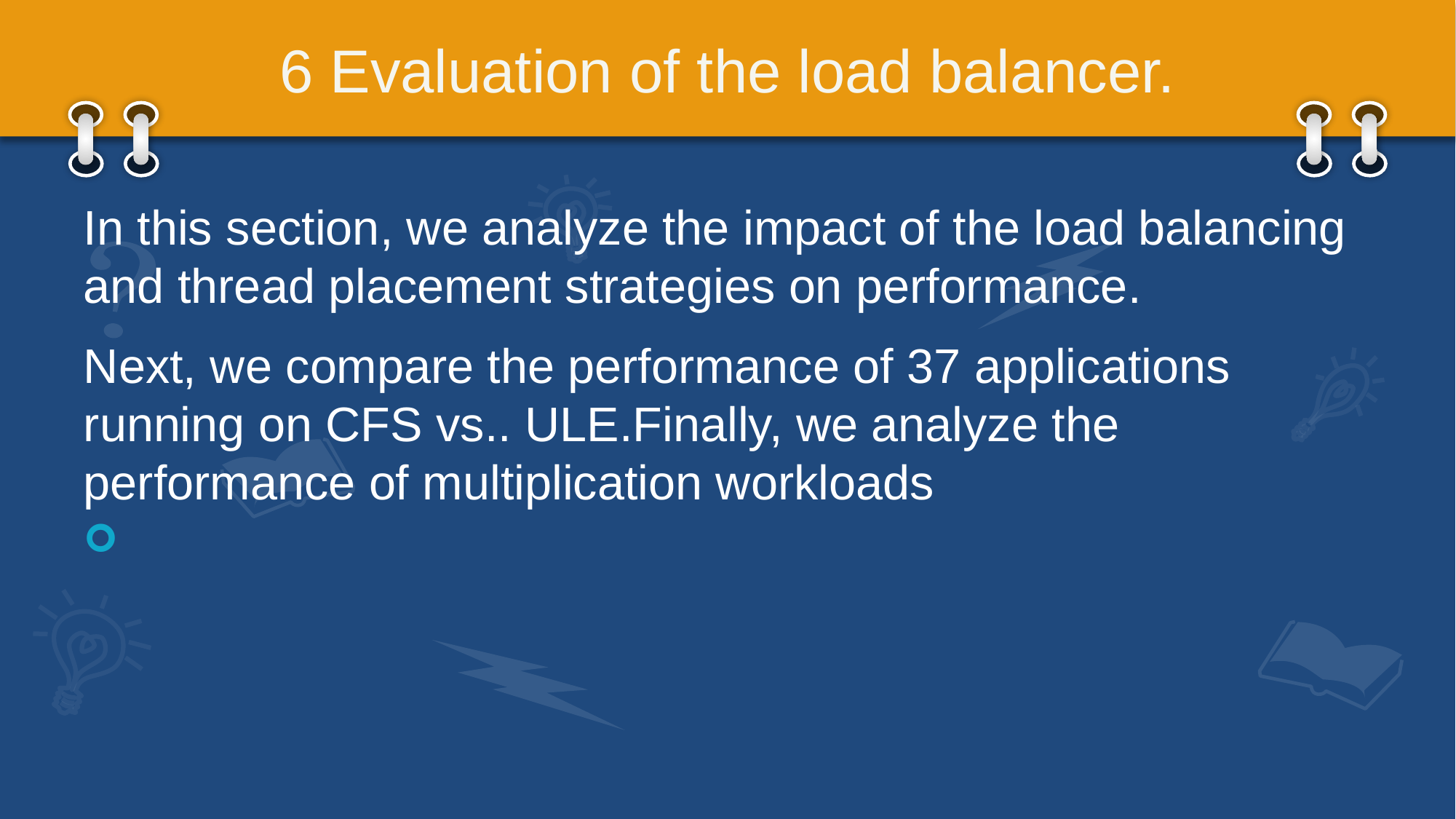

# 6 Evaluation of the load balancer.
In this section, we analyze the impact of the load balancing and thread placement strategies on performance.
Next, we compare the performance of 37 applications running on CFS vs.. ULE.Finally, we analyze the performance of multiplication workloads